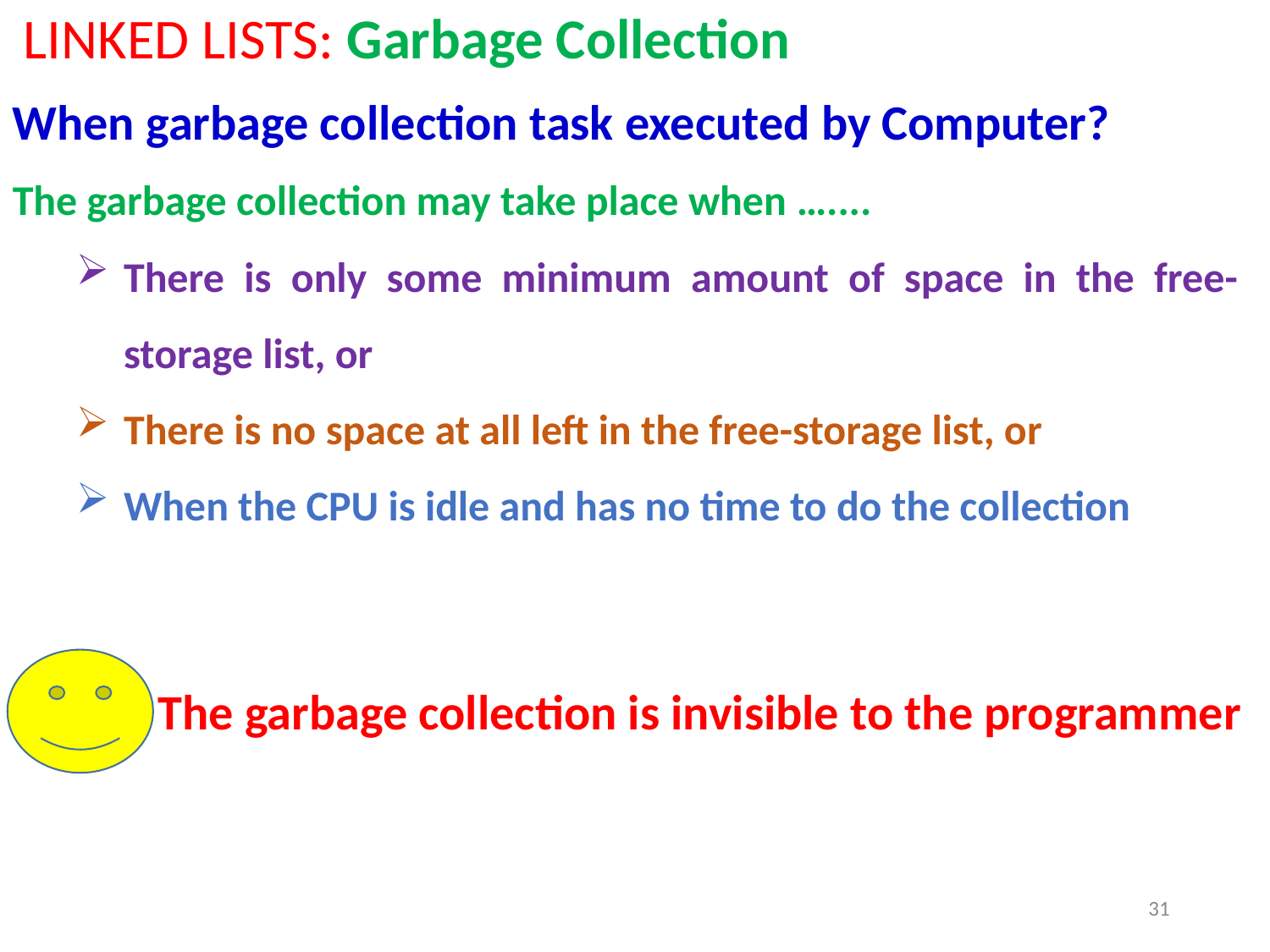

LINKED LISTS: Garbage Collection
When garbage collection task executed by Computer?
The garbage collection may take place when …....
There is only some minimum amount of space in the free-storage list, or
There is no space at all left in the free-storage list, or
When the CPU is idle and has no time to do the collection

The garbage collection is invisible to the programmer
31